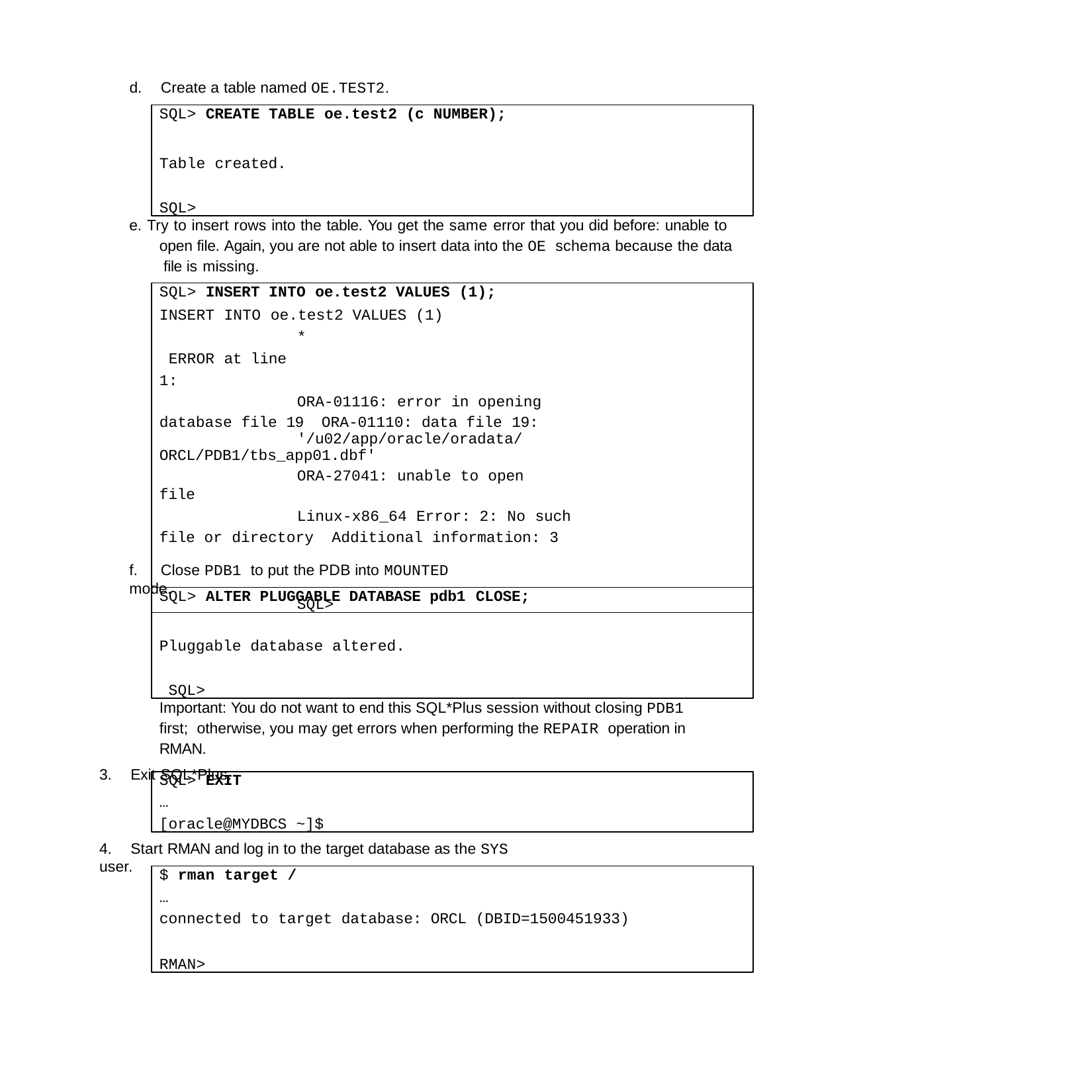

d.	Create a table named OE.TEST2.
SQL> CREATE TABLE oe.test2 (c NUMBER);
Table created.
SQL>
e. Try to insert rows into the table. You get the same error that you did before: unable to  open file. Again, you are not able to insert data into the OE schema because the data  file is missing.
SQL> INSERT INTO oe.test2 VALUES (1);
INSERT INTO oe.test2 VALUES (1)
*  ERROR at line 1:
ORA-01116: error in opening database file 19  ORA-01110: data file 19:
'/u02/app/oracle/oradata/ORCL/PDB1/tbs_app01.dbf'
ORA-27041: unable to open file
Linux-x86_64 Error: 2: No such file or directory  Additional information: 3

SQL>
f.	Close PDB1 to put the PDB into MOUNTED mode.
SQL> ALTER PLUGGABLE DATABASE pdb1 CLOSE;
Pluggable database altered.  SQL>
Important: You do not want to end this SQL*Plus session without closing PDB1 first;  otherwise, you may get errors when performing the REPAIR operation in RMAN.
3.	Exit SQL*Plus.
SQL> EXIT
…
[oracle@MYDBCS ~]$
4.	Start RMAN and log in to the target database as the SYS user.
$ rman target /
…
connected to target database: ORCL (DBID=1500451933)

RMAN>